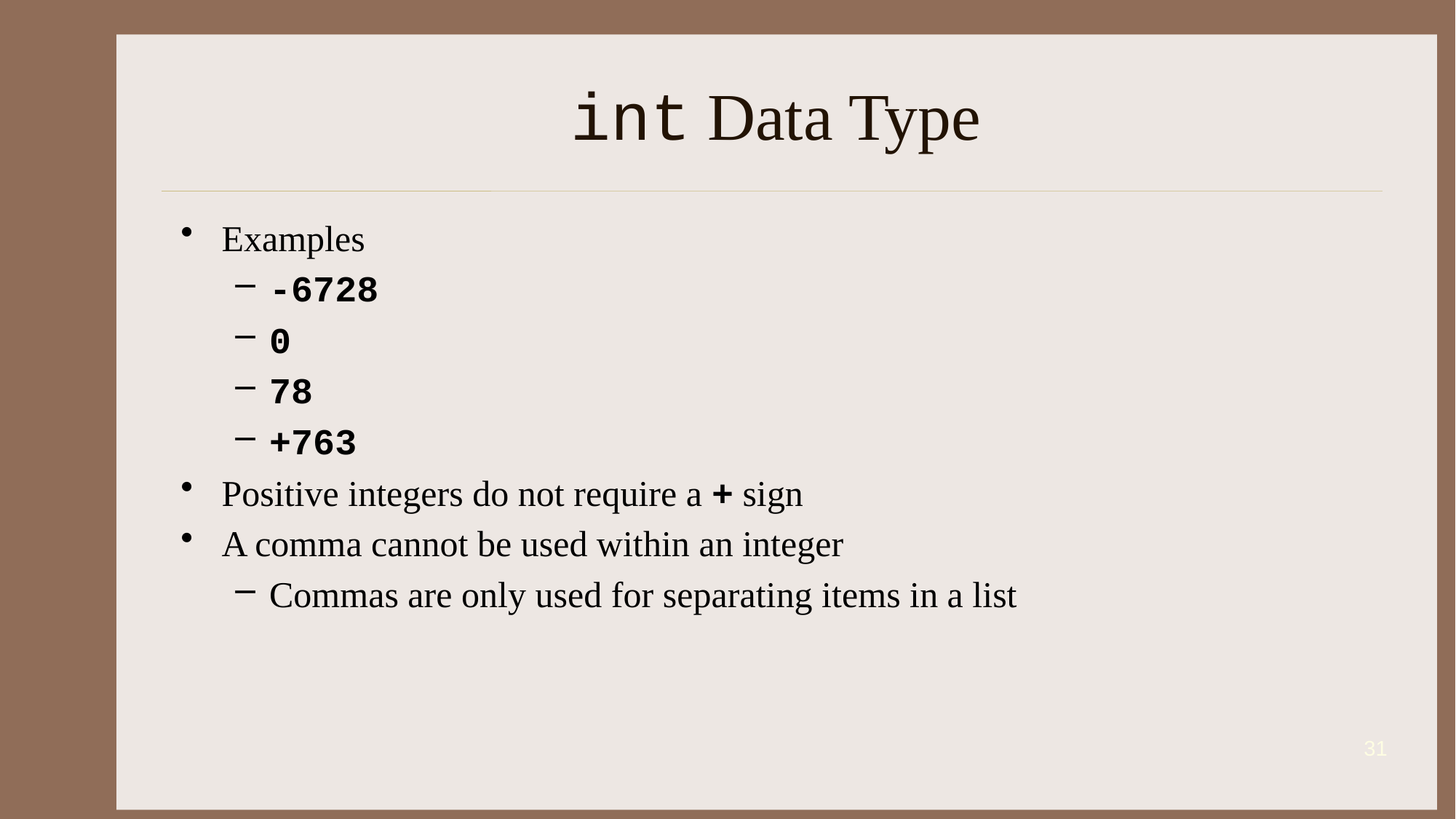

# int Data Type
Examples
-6728
0
78
+763
Positive integers do not require a + sign
A comma cannot be used within an integer
Commas are only used for separating items in a list

31